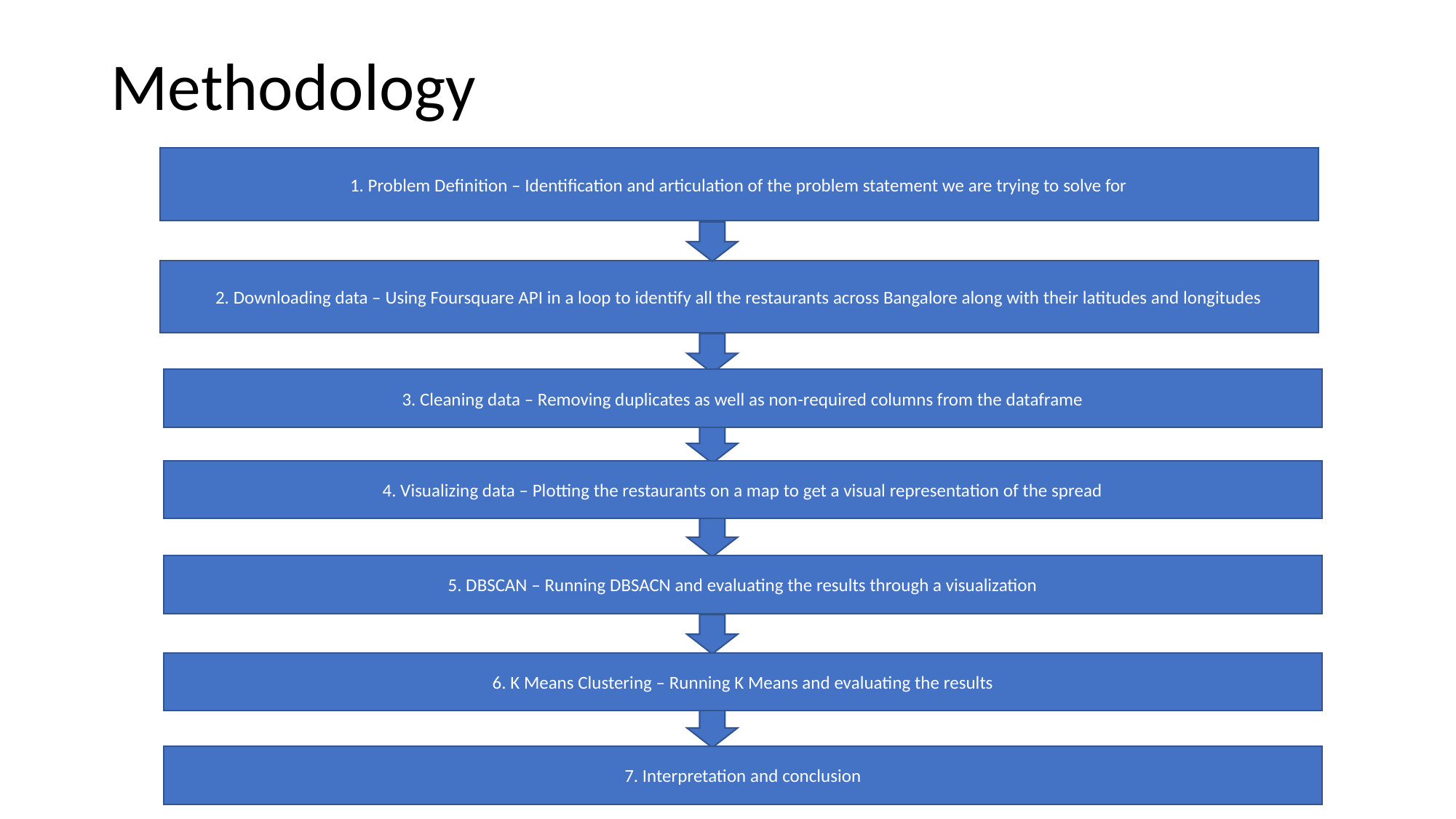

# Methodology
1. Problem Definition – Identification and articulation of the problem statement we are trying to solve for

2. Downloading data – Using Foursquare API in a loop to identify all the restaurants across Bangalore along with their latitudes and longitudes

3. Cleaning data – Removing duplicates as well as non-required columns from the dataframe

4. Visualizing data – Plotting the restaurants on a map to get a visual representation of the spread

5. DBSCAN – Running DBSACN and evaluating the results through a visualization

6. K Means Clustering – Running K Means and evaluating the results

7. Interpretation and conclusion